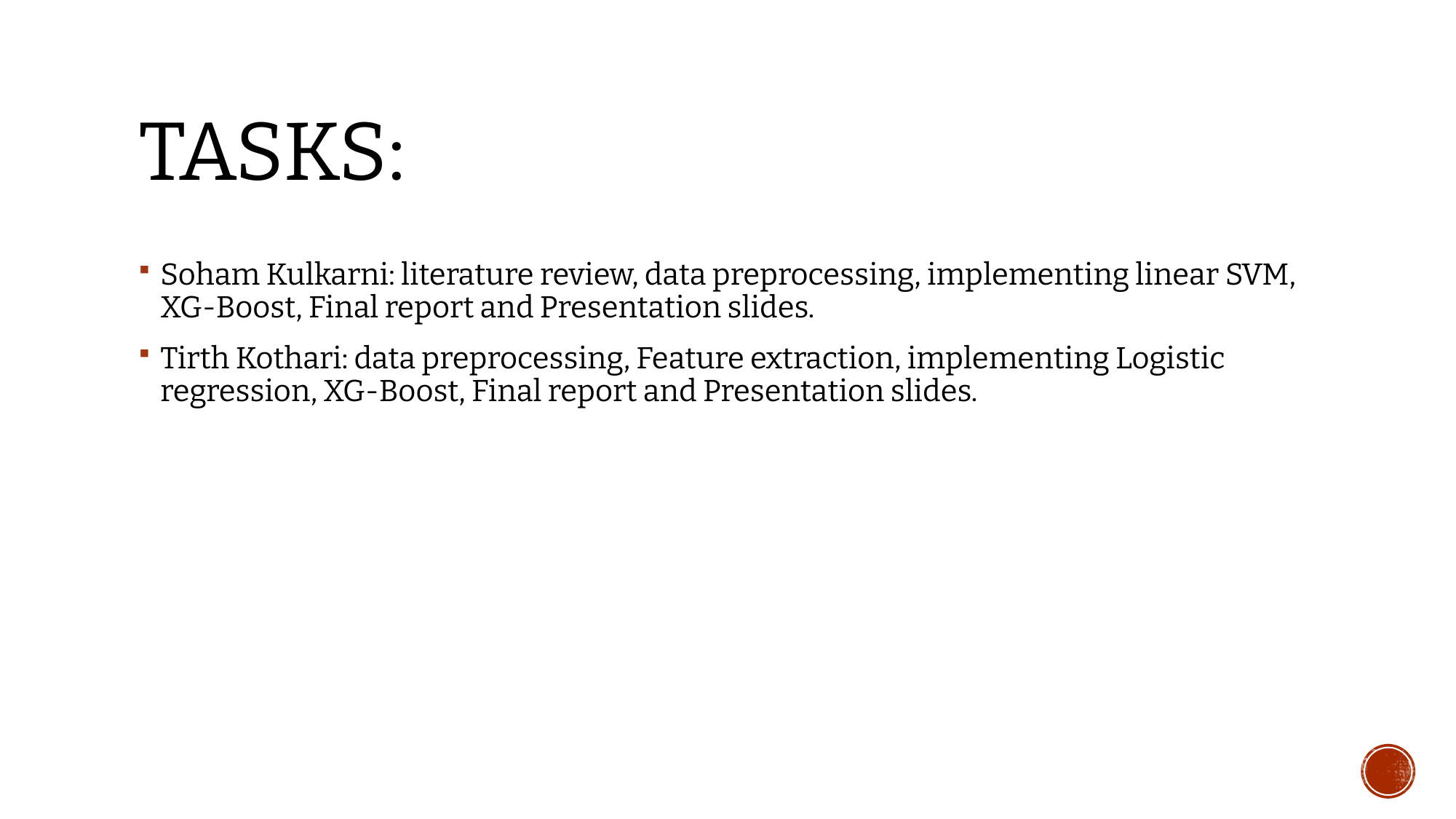

# Tasks:
Soham Kulkarni: literature review, data preprocessing, implementing linear SVM, XG-Boost, Final report and Presentation slides.
Tirth Kothari: data preprocessing, Feature extraction, implementing Logistic regression, XG-Boost, Final report and Presentation slides.